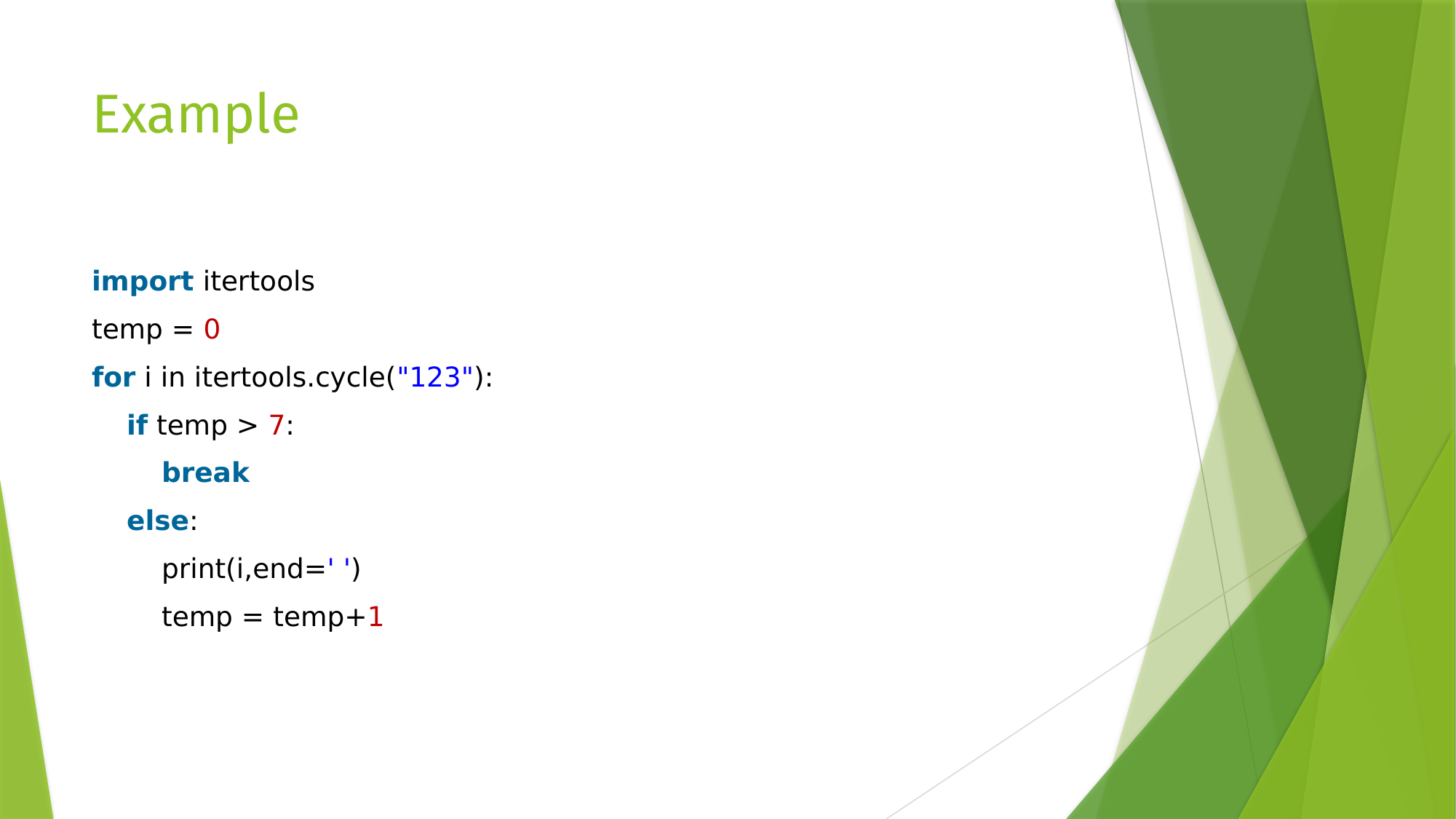

# Example
import itertools
temp = 0
for i in itertools.cycle("123"):
    if temp > 7:
        break
    else:
        print(i,end=' ')
        temp = temp+1